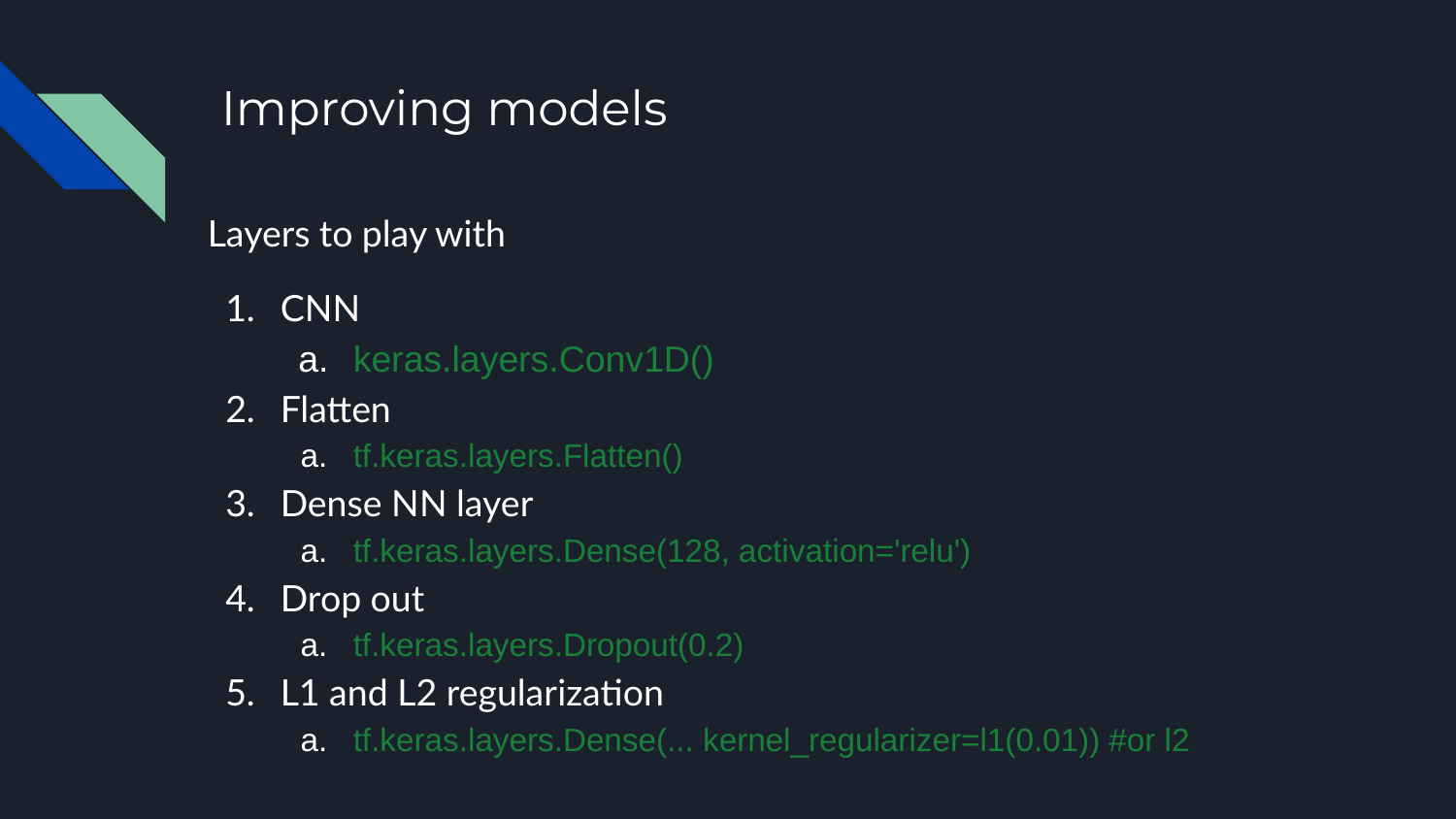

# Improving models
Layers to play with
CNN
keras.layers.Conv1D()
Flatten
tf.keras.layers.Flatten()
Dense NN layer
tf.keras.layers.Dense(128, activation='relu')
Drop out
tf.keras.layers.Dropout(0.2)
L1 and L2 regularization
tf.keras.layers.Dense(... kernel_regularizer=l1(0.01)) #or l2